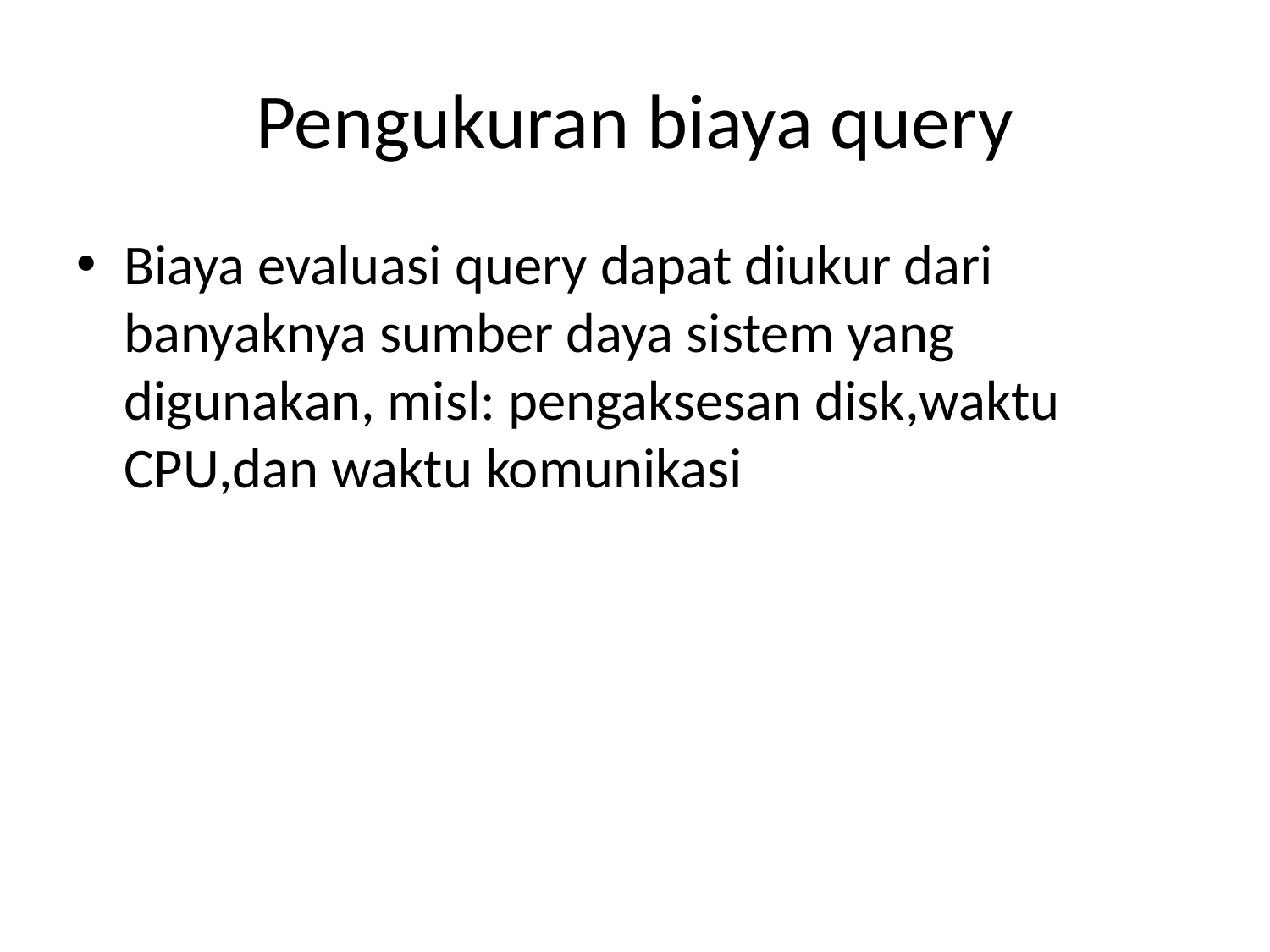

# Pengukuran biaya query
Biaya evaluasi query dapat diukur dari banyaknya sumber daya sistem yang digunakan, misl: pengaksesan disk,waktu CPU,dan waktu komunikasi